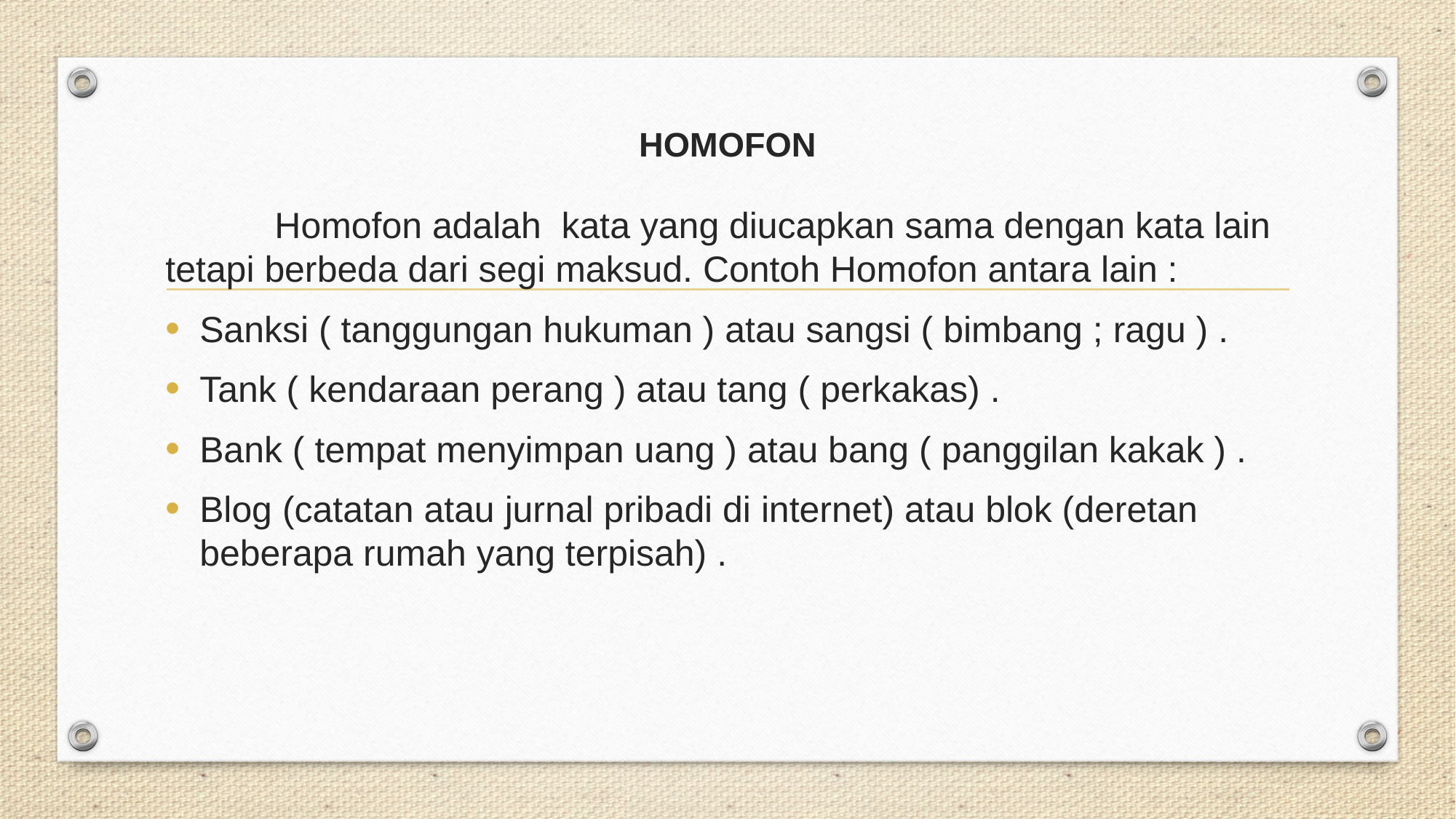

# HOMOFON
	Homofon adalah  kata yang diucapkan sama dengan kata lain tetapi berbeda dari segi maksud. Contoh Homofon antara lain :
Sanksi ( tanggungan hukuman ) atau sangsi ( bimbang ; ragu ) .
Tank ( kendaraan perang ) atau tang ( perkakas) .
Bank ( tempat menyimpan uang ) atau bang ( panggilan kakak ) .
Blog (catatan atau jurnal pribadi di internet) atau blok (deretan beberapa rumah yang terpisah) .